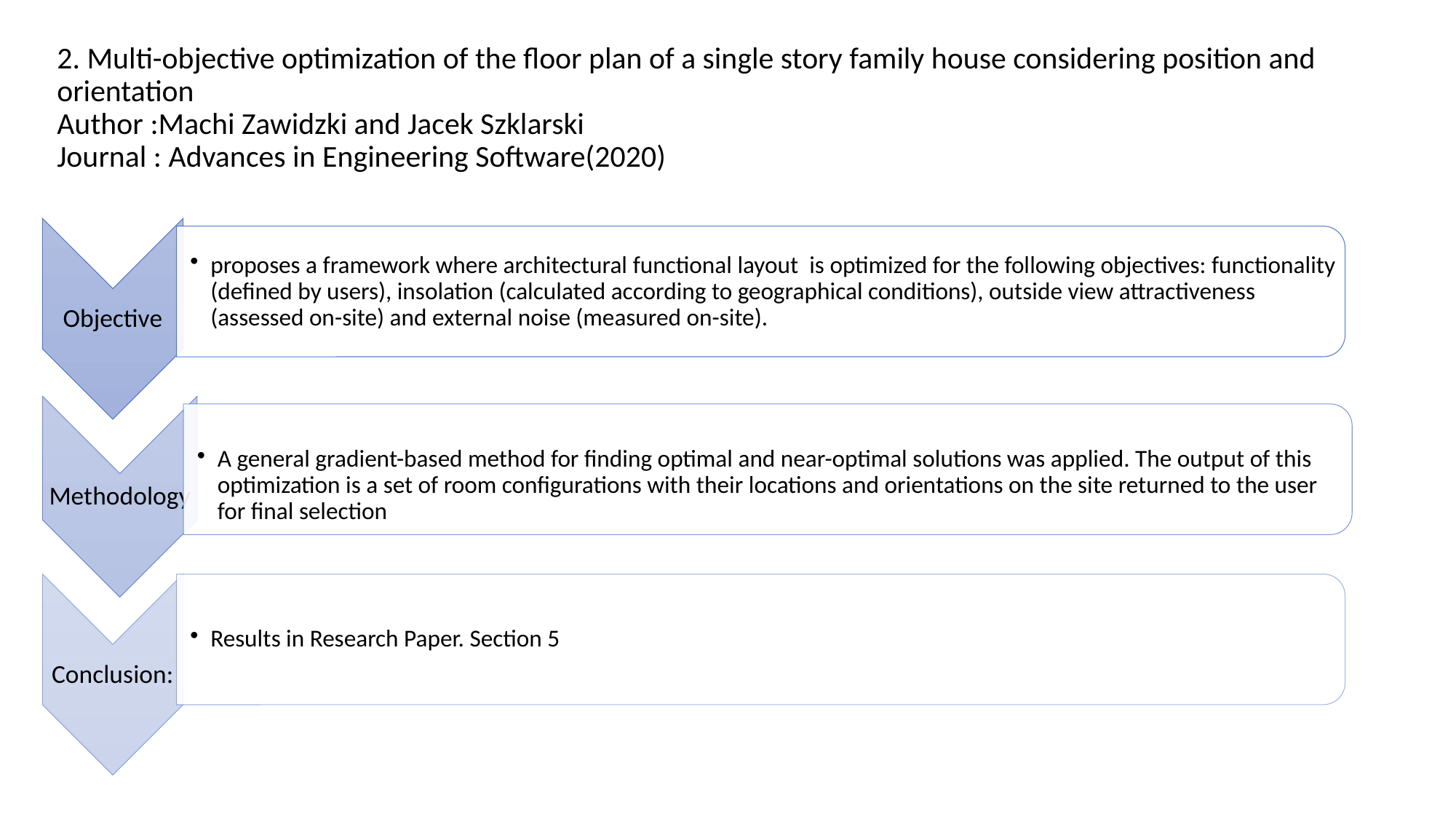

# 2. Multi-objective optimization of the floor plan of a single story family house considering position and orientation Author :Machi Zawidzki and Jacek Szklarski Journal : Advances in Engineering Software(2020)
Objective
proposes a framework where architectural functional layout  is optimized for the following objectives: functionality (defined by users), insolation (calculated according to geographical conditions), outside view attractiveness (assessed on-site) and external noise (measured on-site).
Methodology

A general gradient-based method for finding optimal and near-optimal solutions was applied. The output of this optimization is a set of room configurations with their locations and orientations on the site returned to the user for final selection
Conclusion:
Results in Research Paper. Section 5